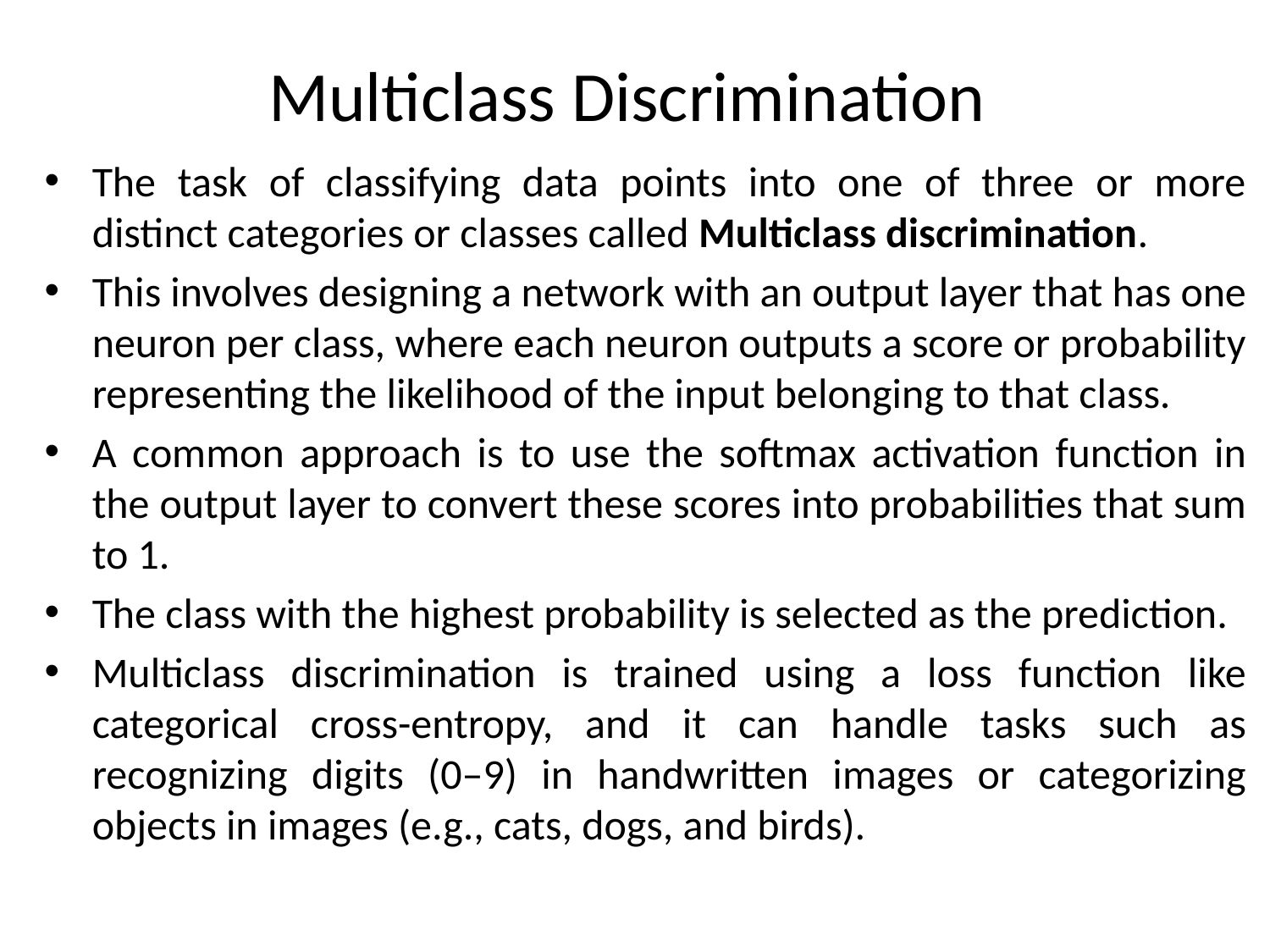

# Multiclass Discrimination
The task of classifying data points into one of three or more distinct categories or classes called Multiclass discrimination.
This involves designing a network with an output layer that has one neuron per class, where each neuron outputs a score or probability representing the likelihood of the input belonging to that class.
A common approach is to use the softmax activation function in the output layer to convert these scores into probabilities that sum to 1.
The class with the highest probability is selected as the prediction.
Multiclass discrimination is trained using a loss function like categorical cross-entropy, and it can handle tasks such as recognizing digits (0–9) in handwritten images or categorizing objects in images (e.g., cats, dogs, and birds).